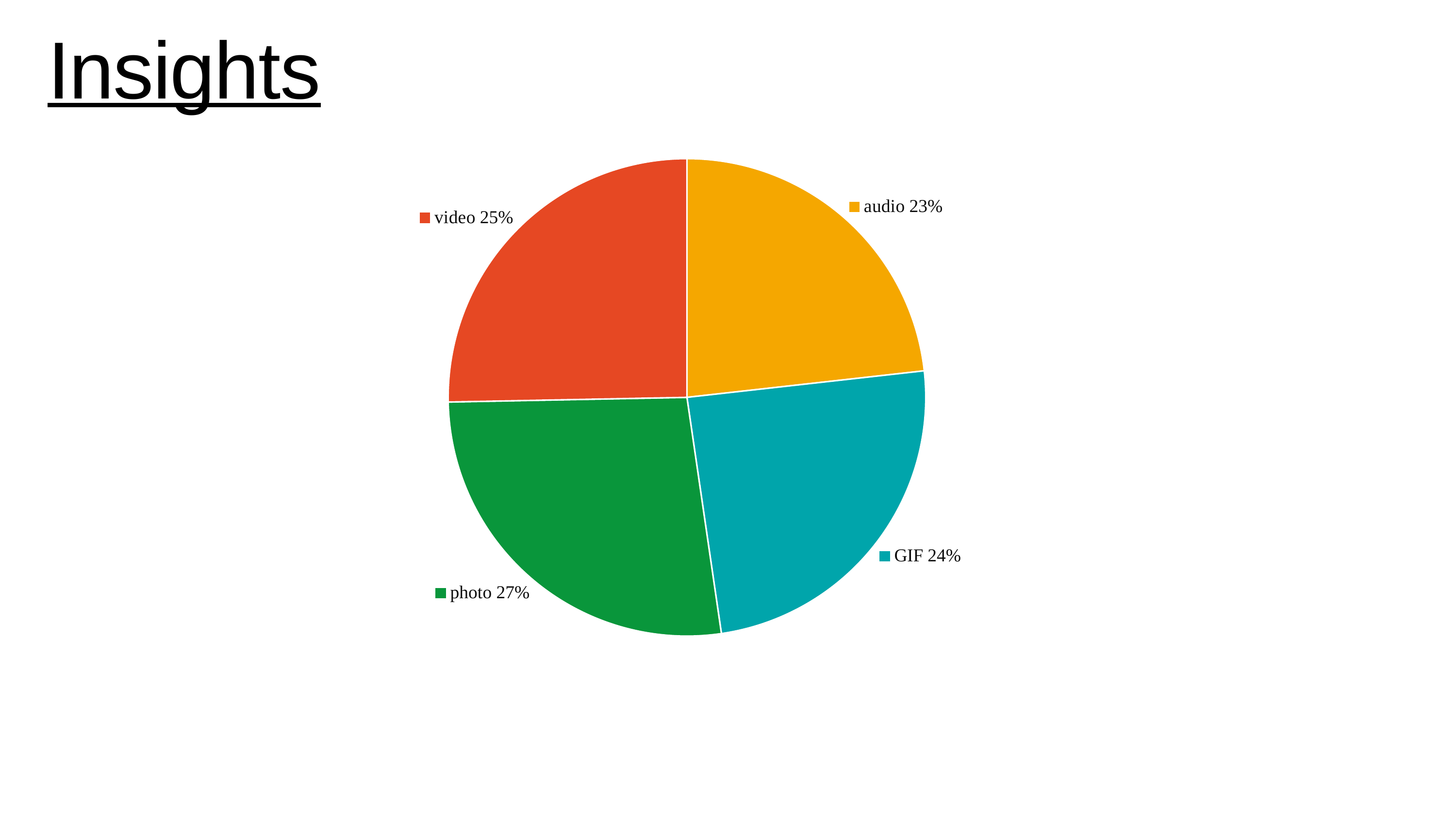

Insights

### Chart

| Category | Total |
|---|---|
| audio | 226127.0 |
| GIF | 238217.0 |
| photo | 262838.0 |
| video | 246463.0 |